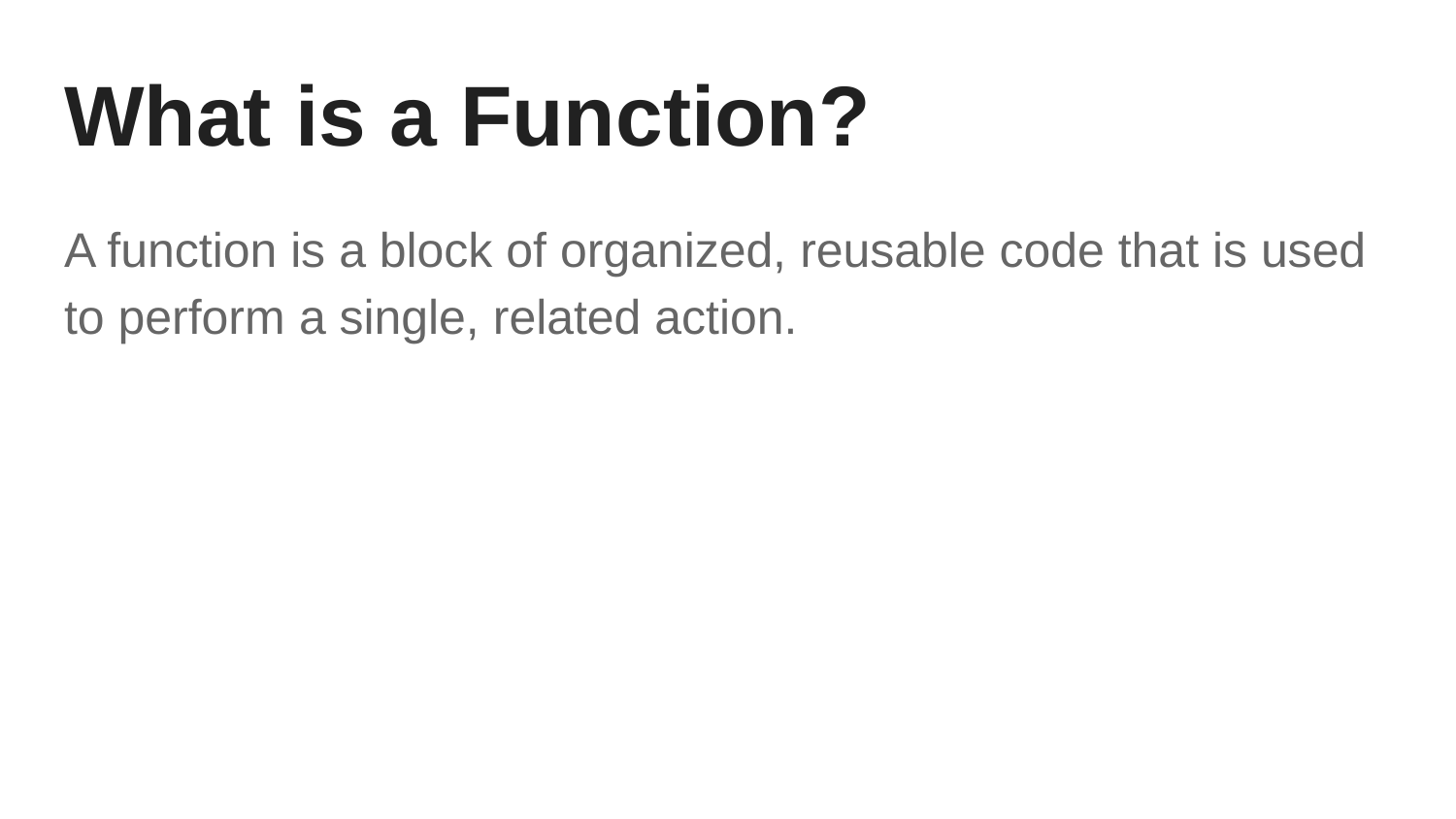

# What is a Function?
A function is a block of organized, reusable code that is used to perform a single, related action.